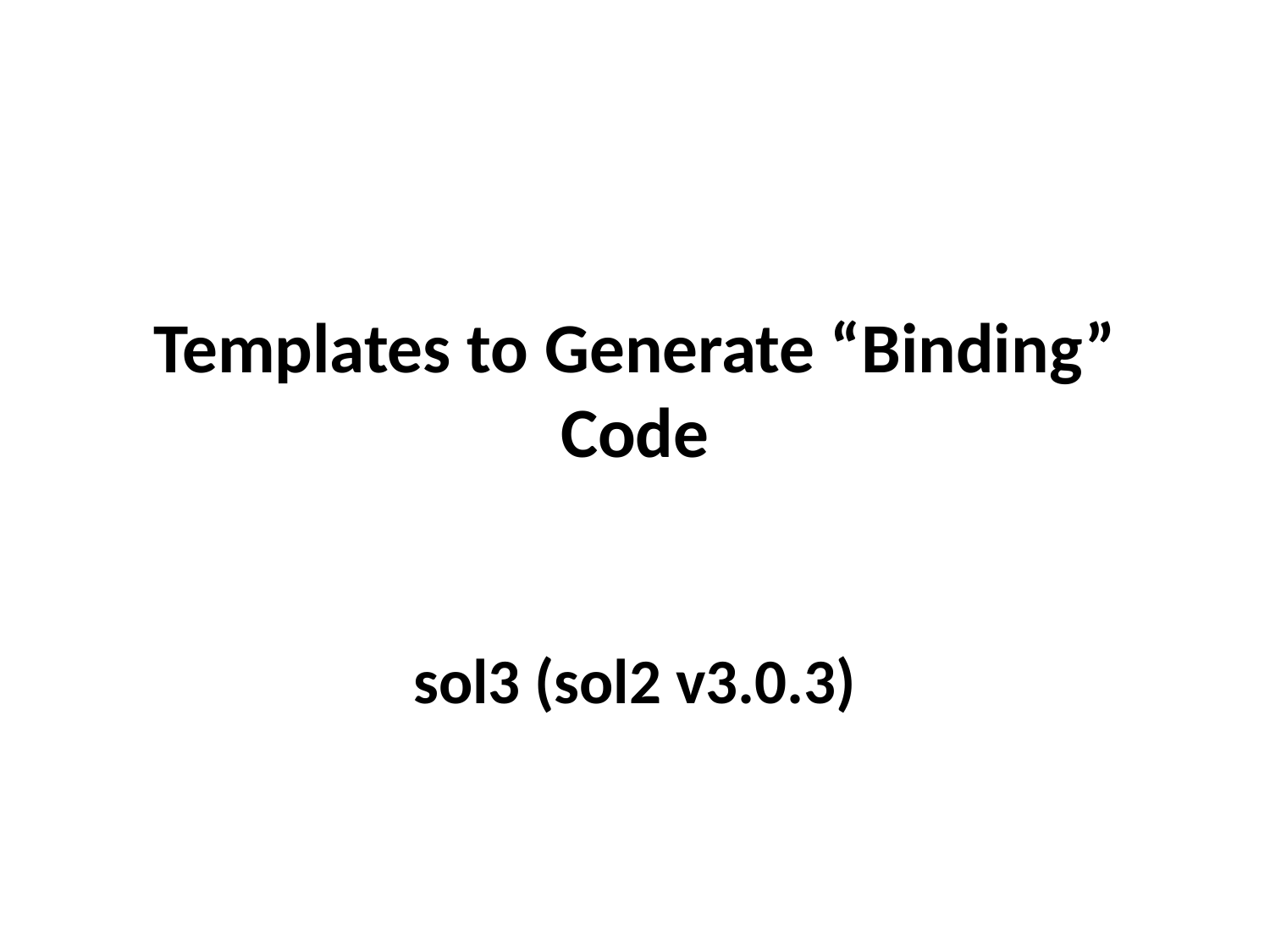

# Templates to Generate “Binding” Code sol3 (sol2 v3.0.3)